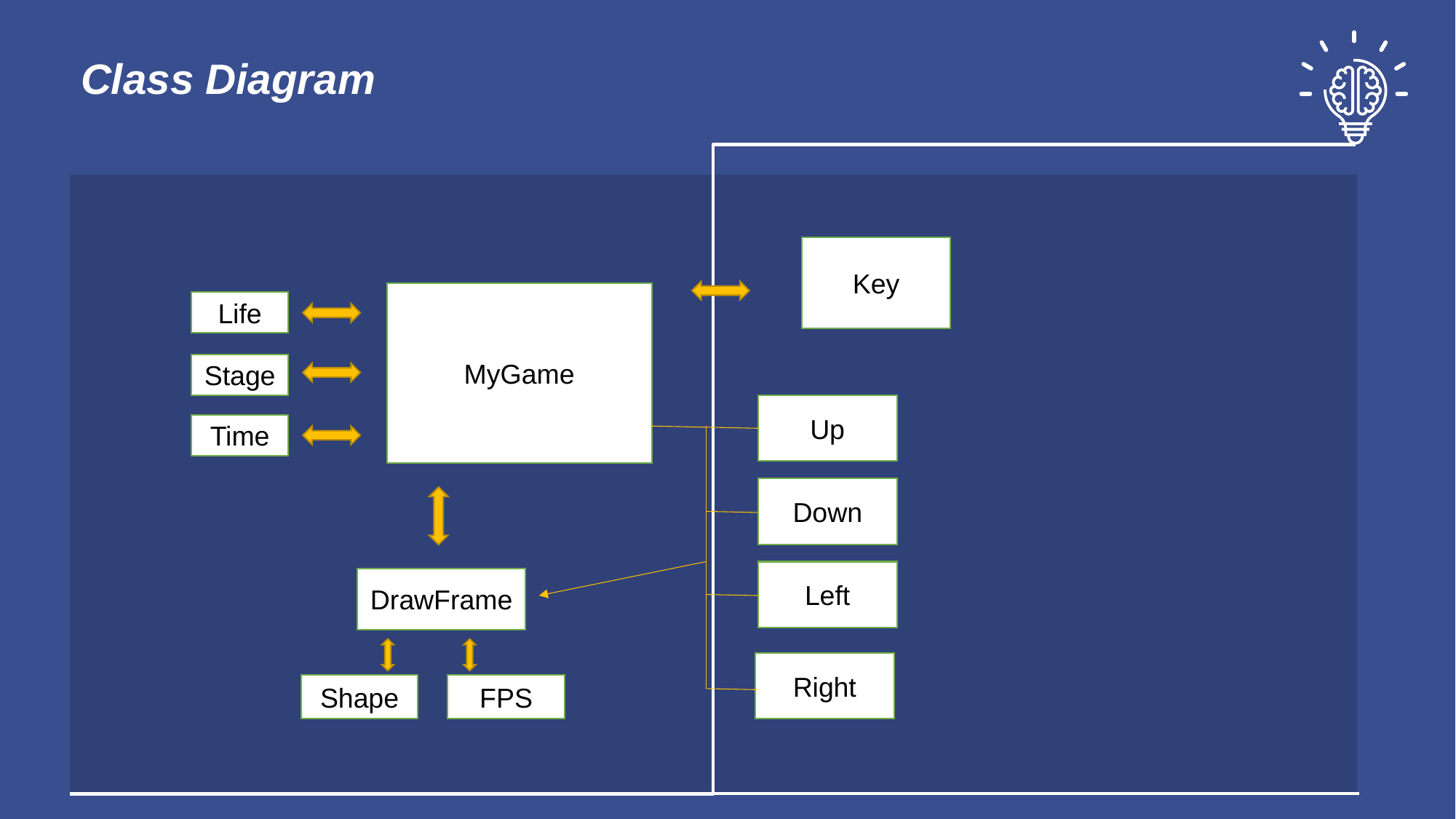

Class Diagram

Key

MyGame

Life

Stage
Up

Time
Down

Left
DrawFrame

Right
Shape
FPS